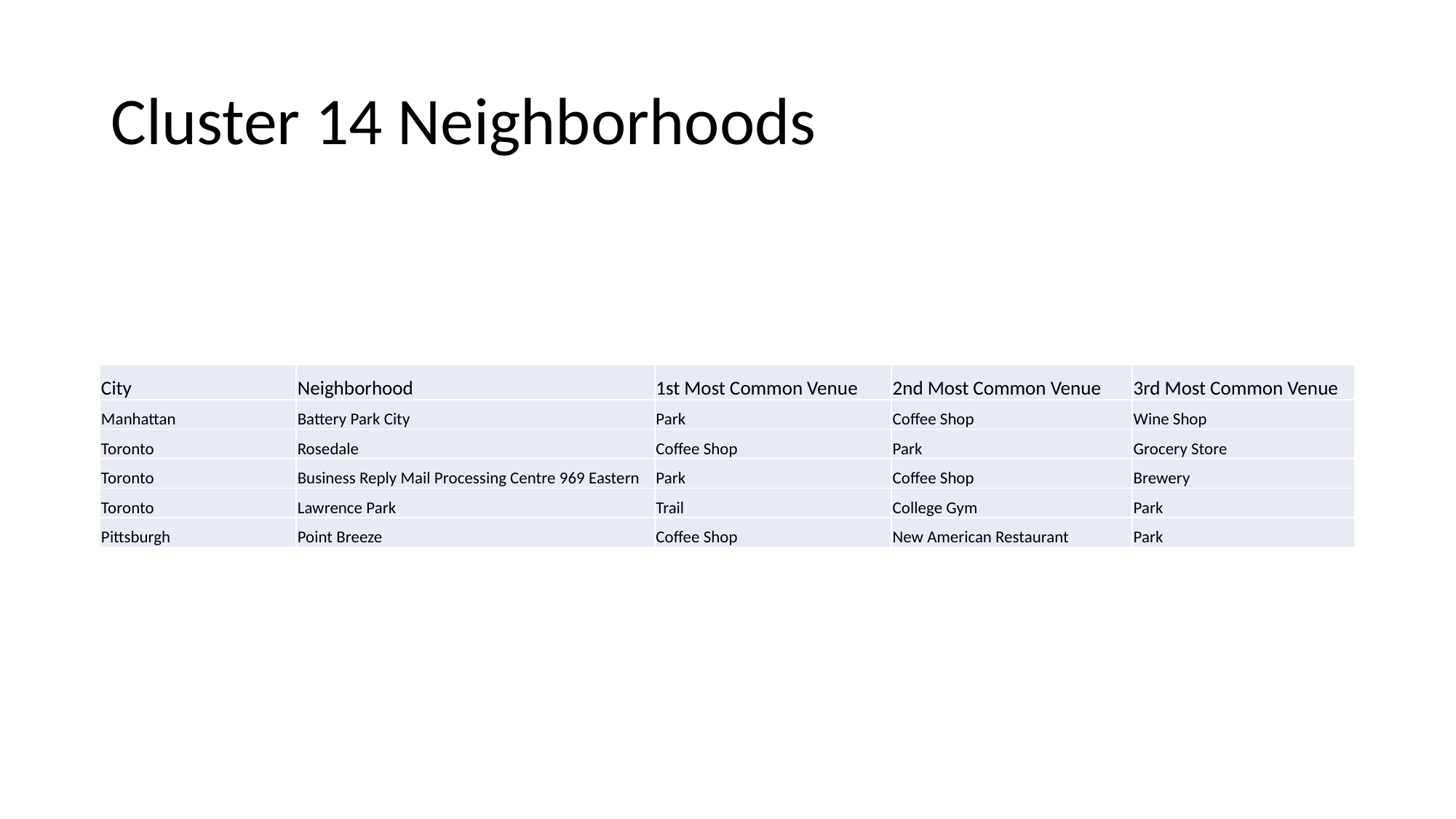

# Cluster 14 Neighborhoods
| City | Neighborhood | 1st Most Common Venue | 2nd Most Common Venue | 3rd Most Common Venue |
| --- | --- | --- | --- | --- |
| Manhattan | Battery Park City | Park | Coffee Shop | Wine Shop |
| Toronto | Rosedale | Coffee Shop | Park | Grocery Store |
| Toronto | Business Reply Mail Processing Centre 969 Eastern | Park | Coffee Shop | Brewery |
| Toronto | Lawrence Park | Trail | College Gym | Park |
| Pittsburgh | Point Breeze | Coffee Shop | New American Restaurant | Park |